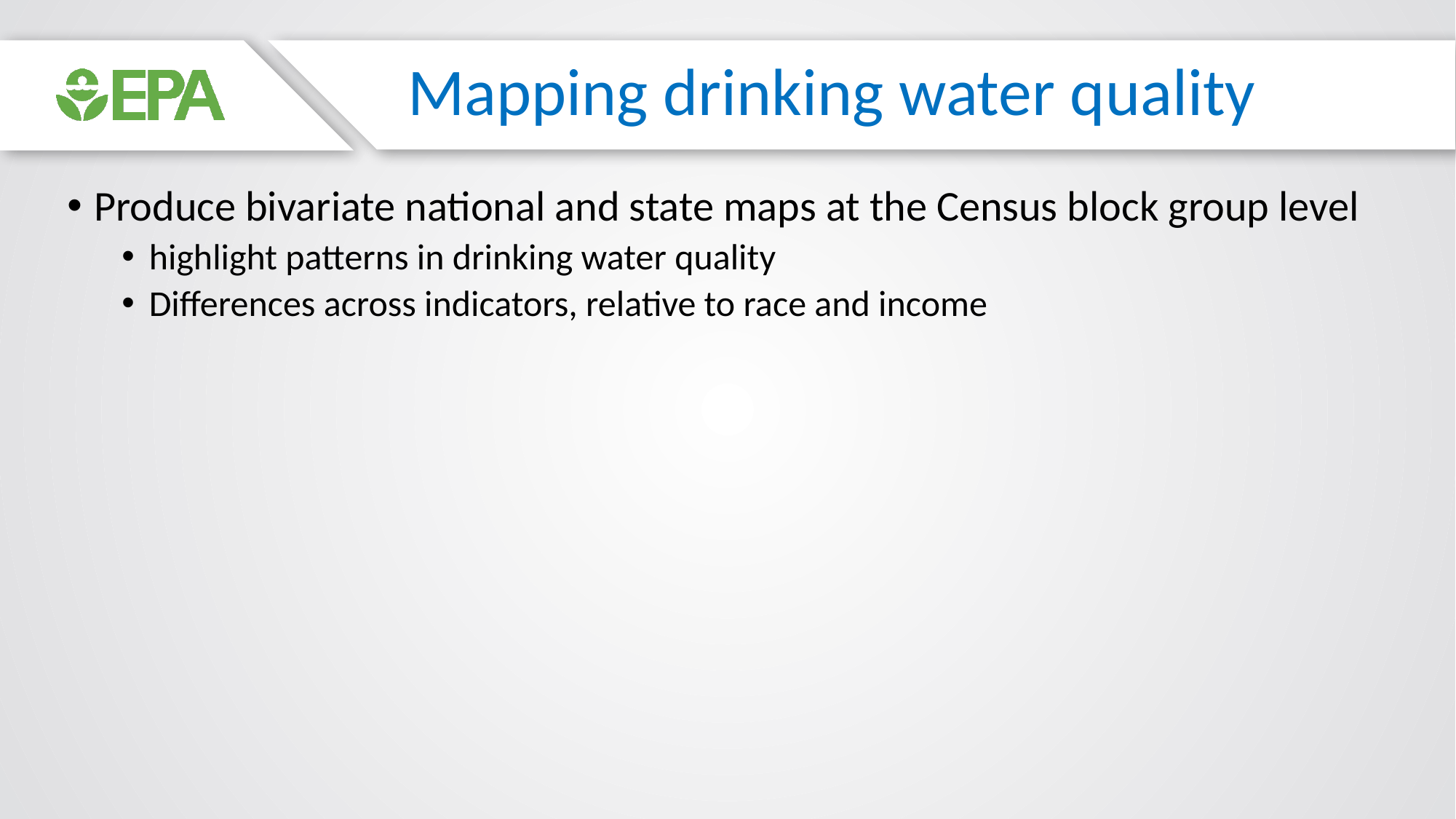

# Mapping drinking water quality
Produce bivariate national and state maps at the Census block group level
highlight patterns in drinking water quality
Differences across indicators, relative to race and income